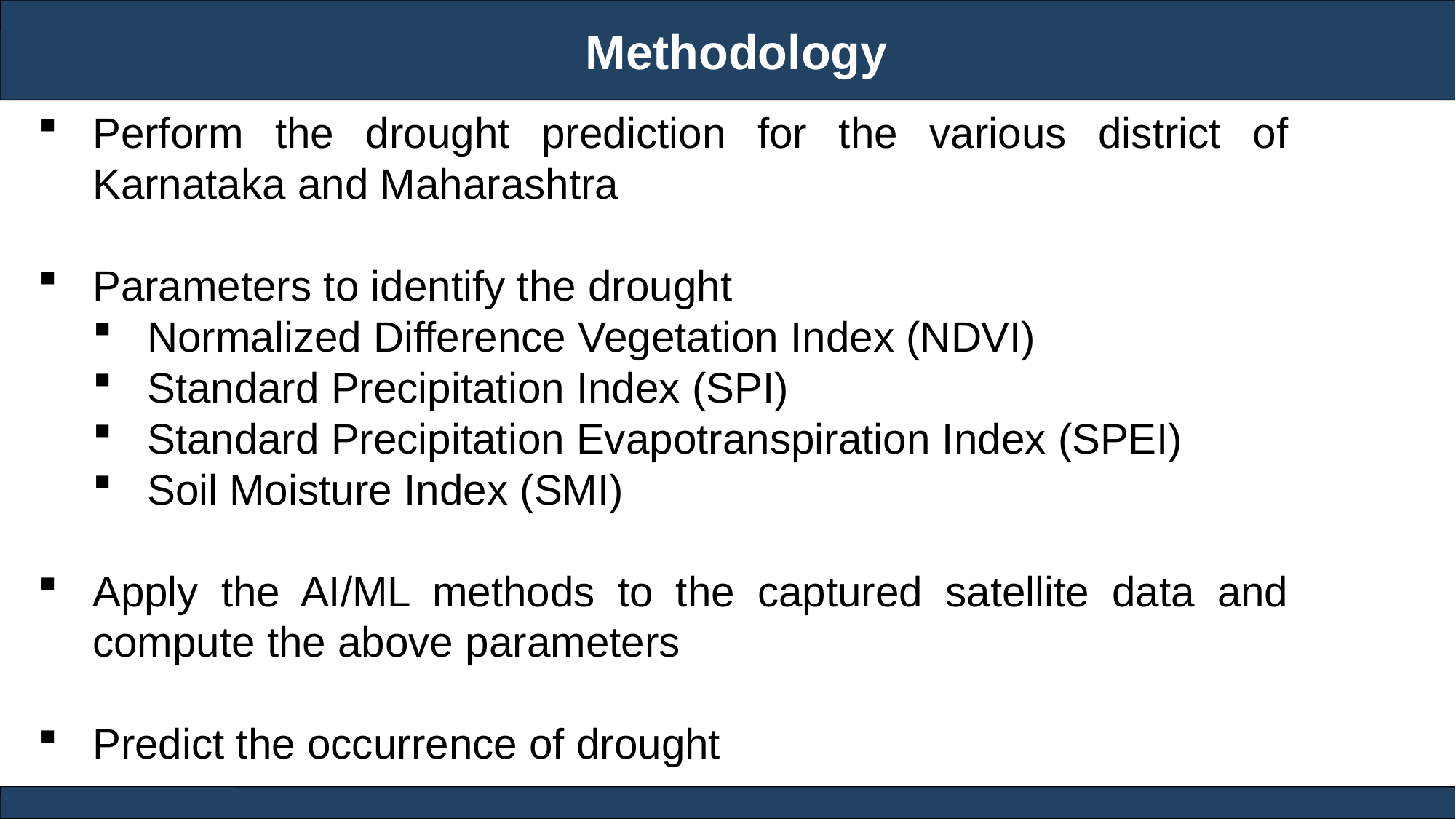

Methodology
Perform the drought prediction for the various district of Karnataka and Maharashtra

Parameters to identify the drought
Normalized Difference Vegetation Index (NDVI)
Standard Precipitation Index (SPI)
Standard Precipitation Evapotranspiration Index (SPEI)
Soil Moisture Index (SMI)

Apply the AI/ML methods to the captured satellite data and compute the above parameters

Predict the occurrence of drought
RJEs: Remote job entry points